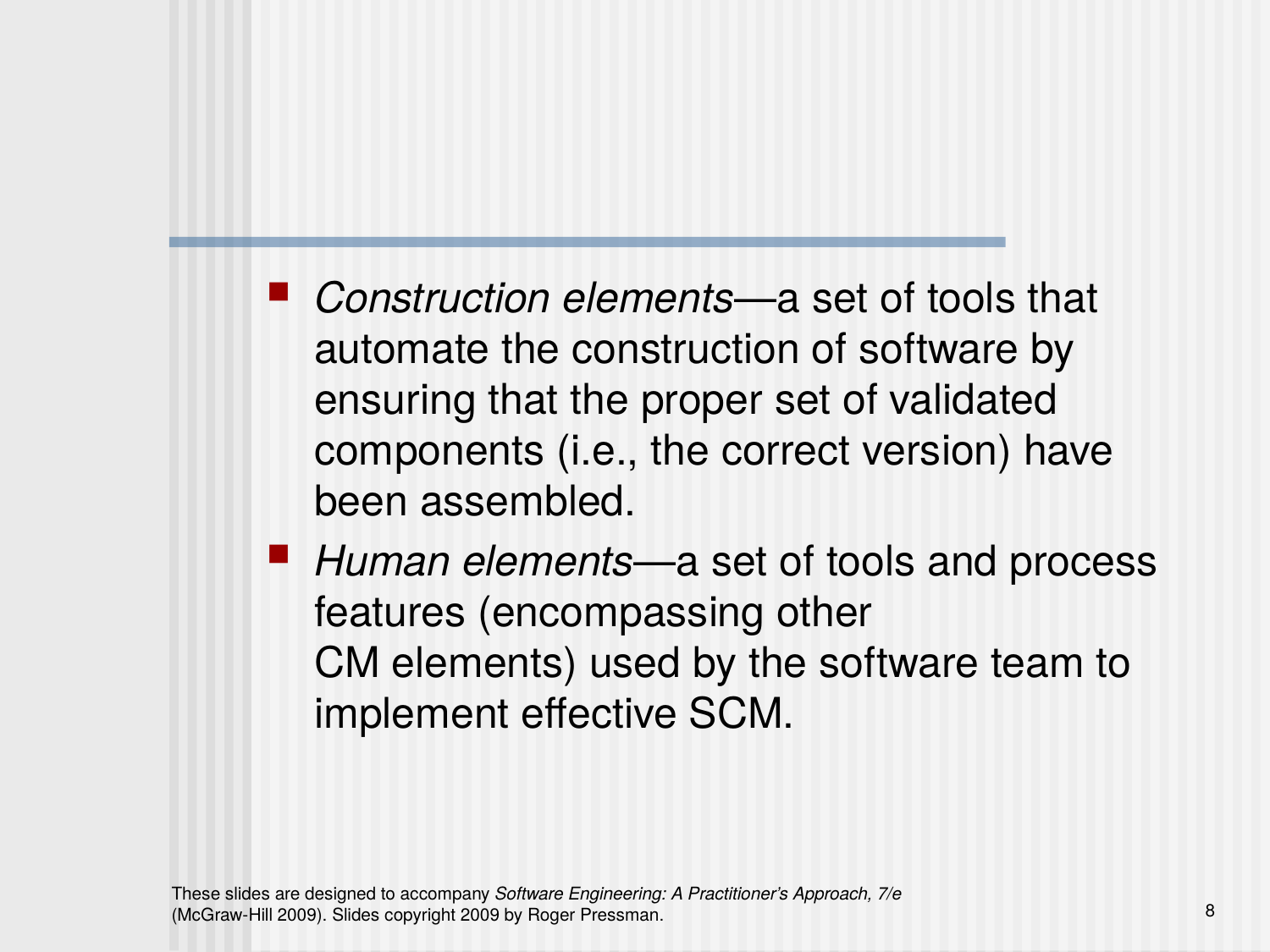

#
Construction elements—a set of tools that automate the construction of software by ensuring that the proper set of validated components (i.e., the correct version) have been assembled.
Human elements—a set of tools and process features (encompassing other
CM elements) used by the software team to implement effective SCM.
These slides are designed to accompany Software Engineering: A Practitioner’s Approach, 7/e (McGraw-Hill 2009). Slides copyright 2009 by Roger Pressman.
8